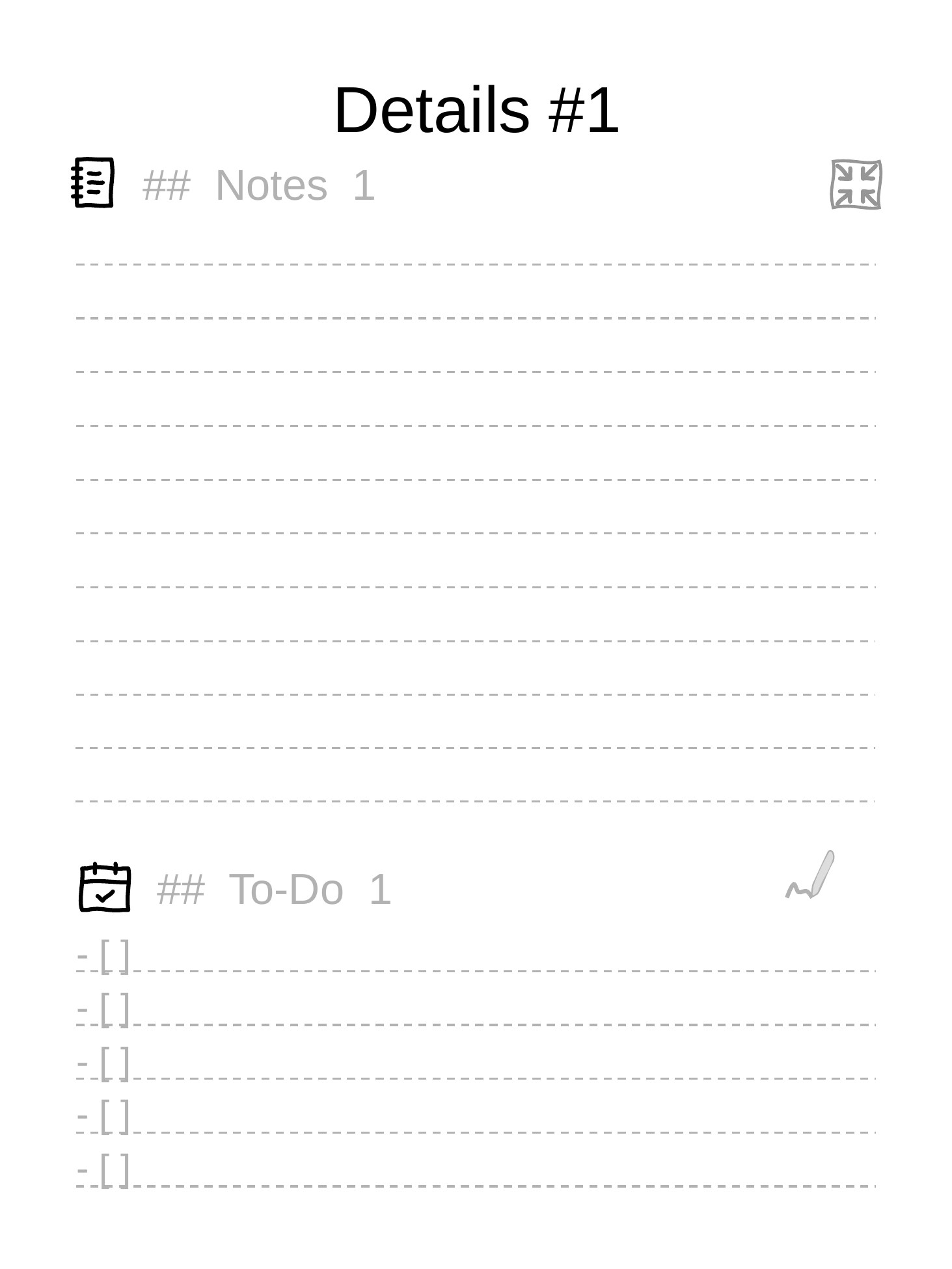

# Details 1
Details #1
##  Notes  1

##  To-Do  1

- [ ]
- [ ]
- [ ]
- [ ]
- [ ]